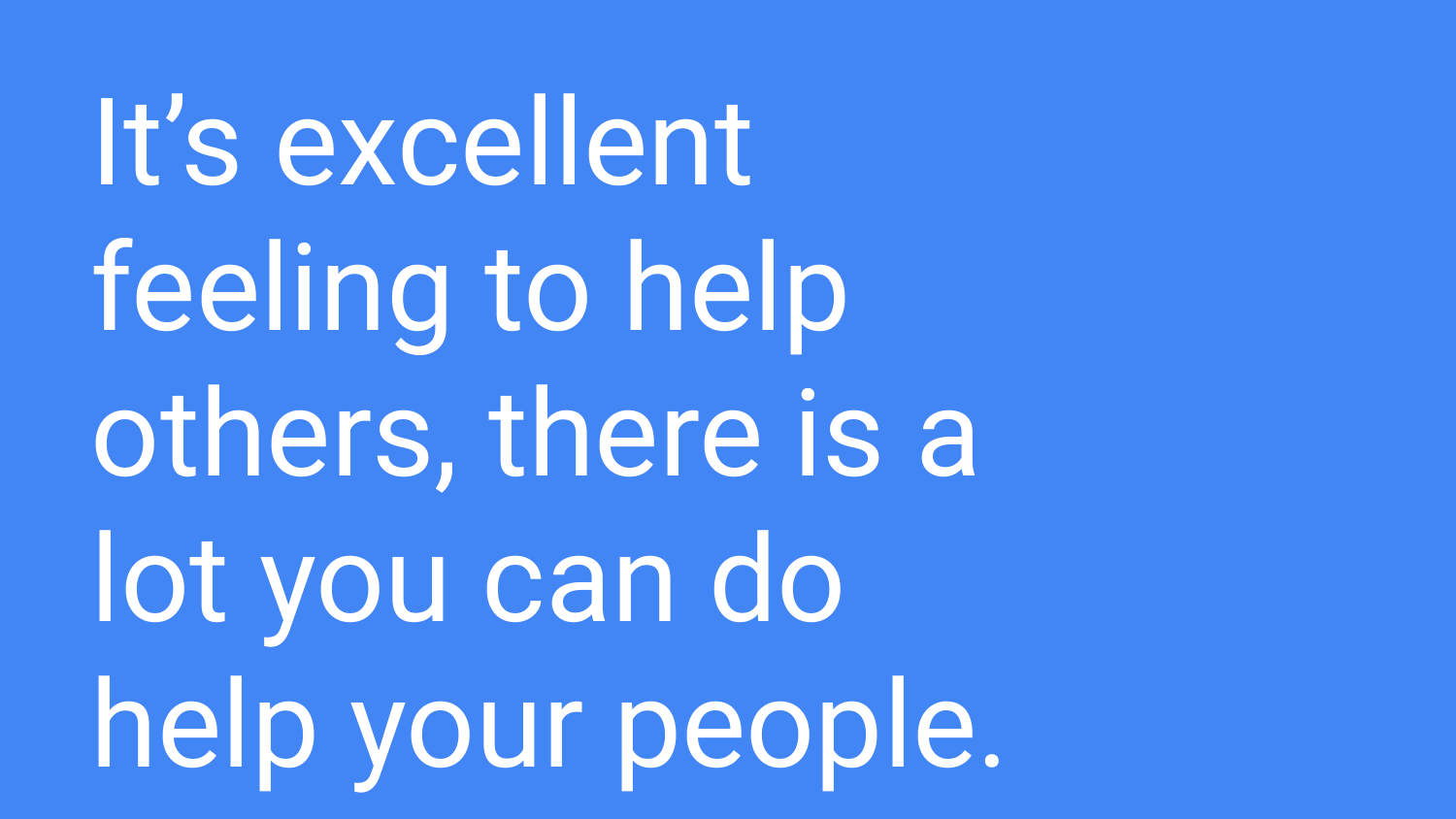

# It’s excellent feeling to help others, there is a lot you can do help your people.